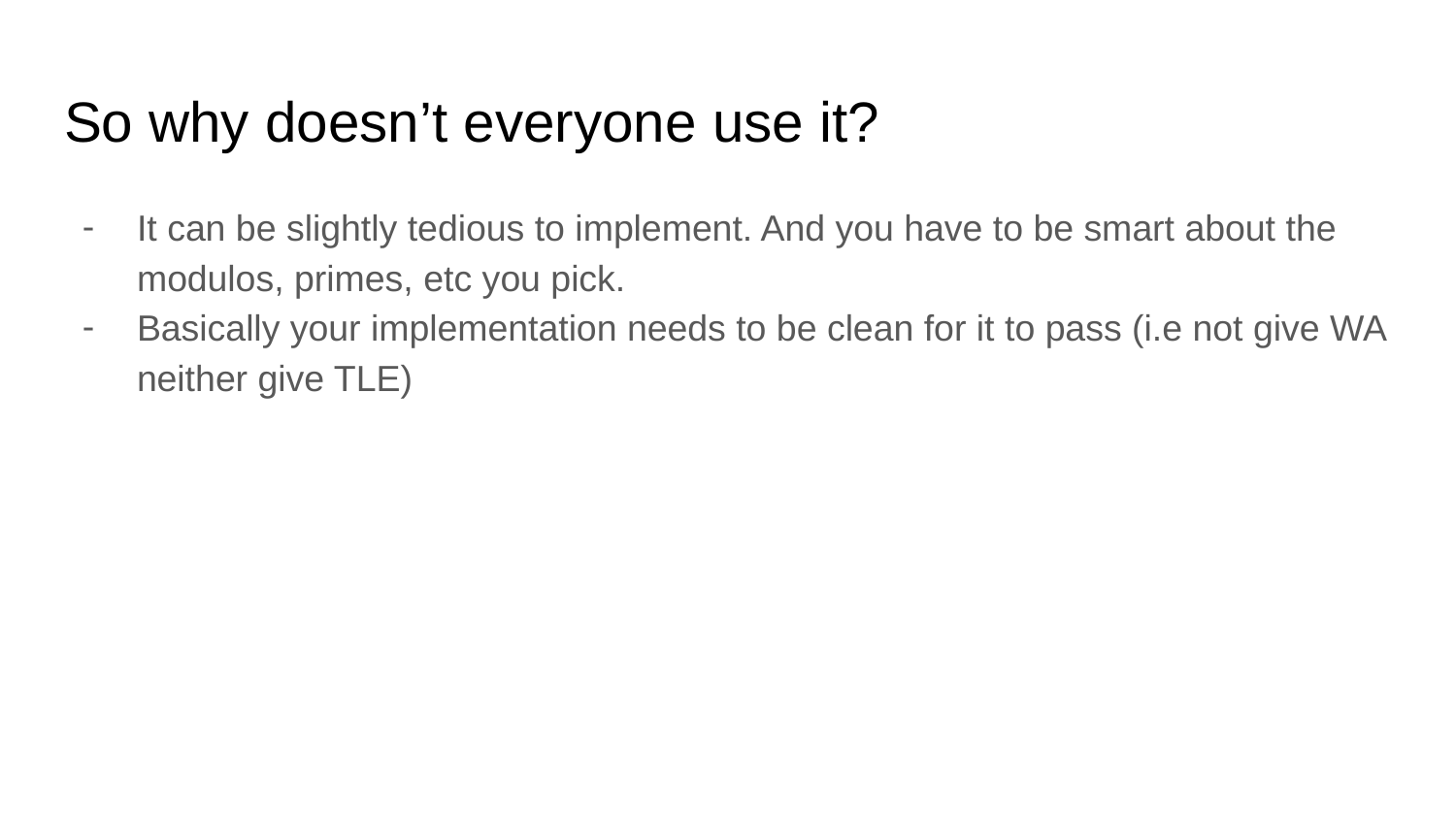

# So why doesn’t everyone use it?
It can be slightly tedious to implement. And you have to be smart about the modulos, primes, etc you pick.
Basically your implementation needs to be clean for it to pass (i.e not give WA neither give TLE)